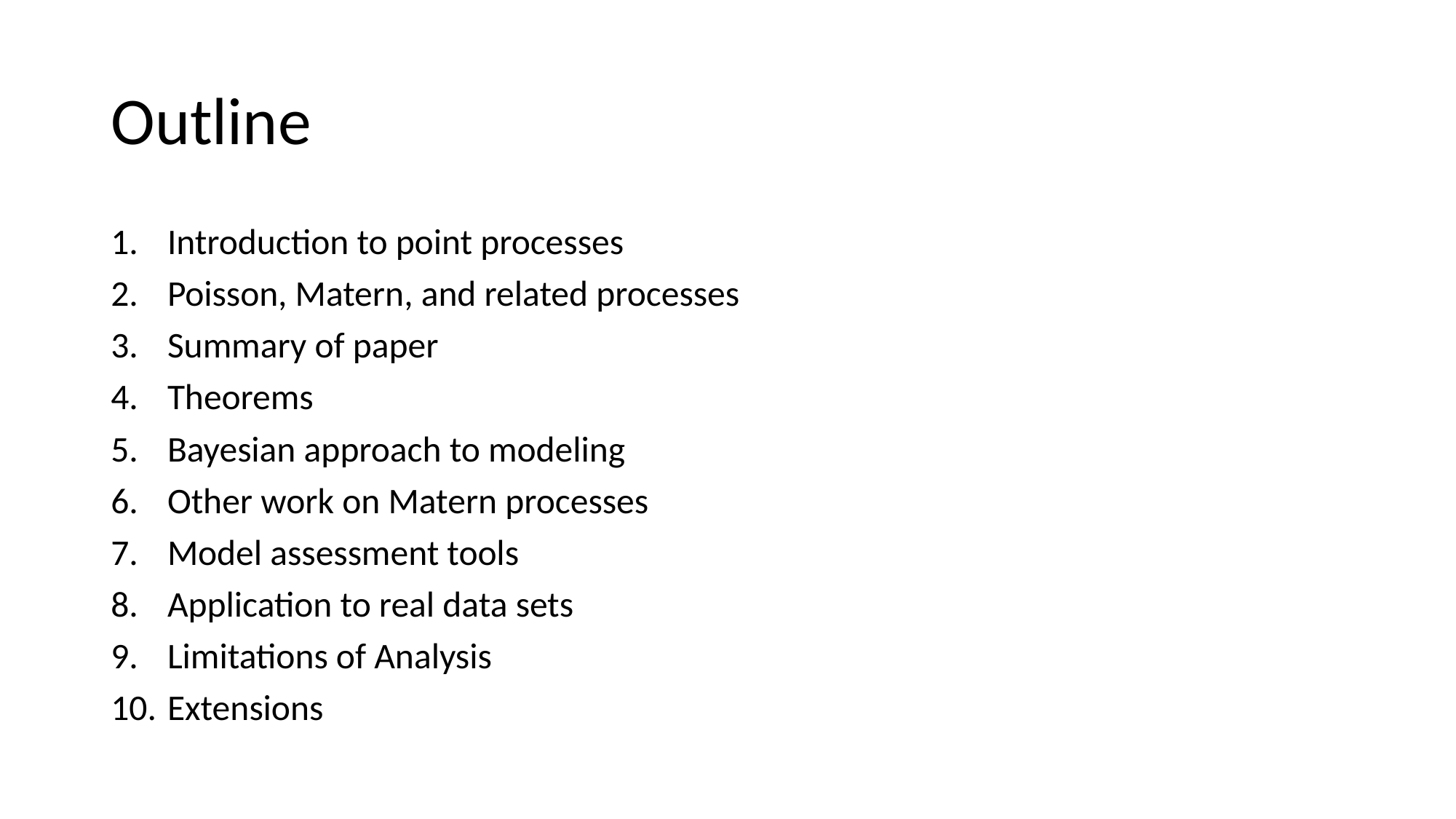

# Outline
Introduction to point processes
Poisson, Matern, and related processes
Summary of paper
Theorems
Bayesian approach to modeling
Other work on Matern processes
Model assessment tools
Application to real data sets
Limitations of Analysis
Extensions